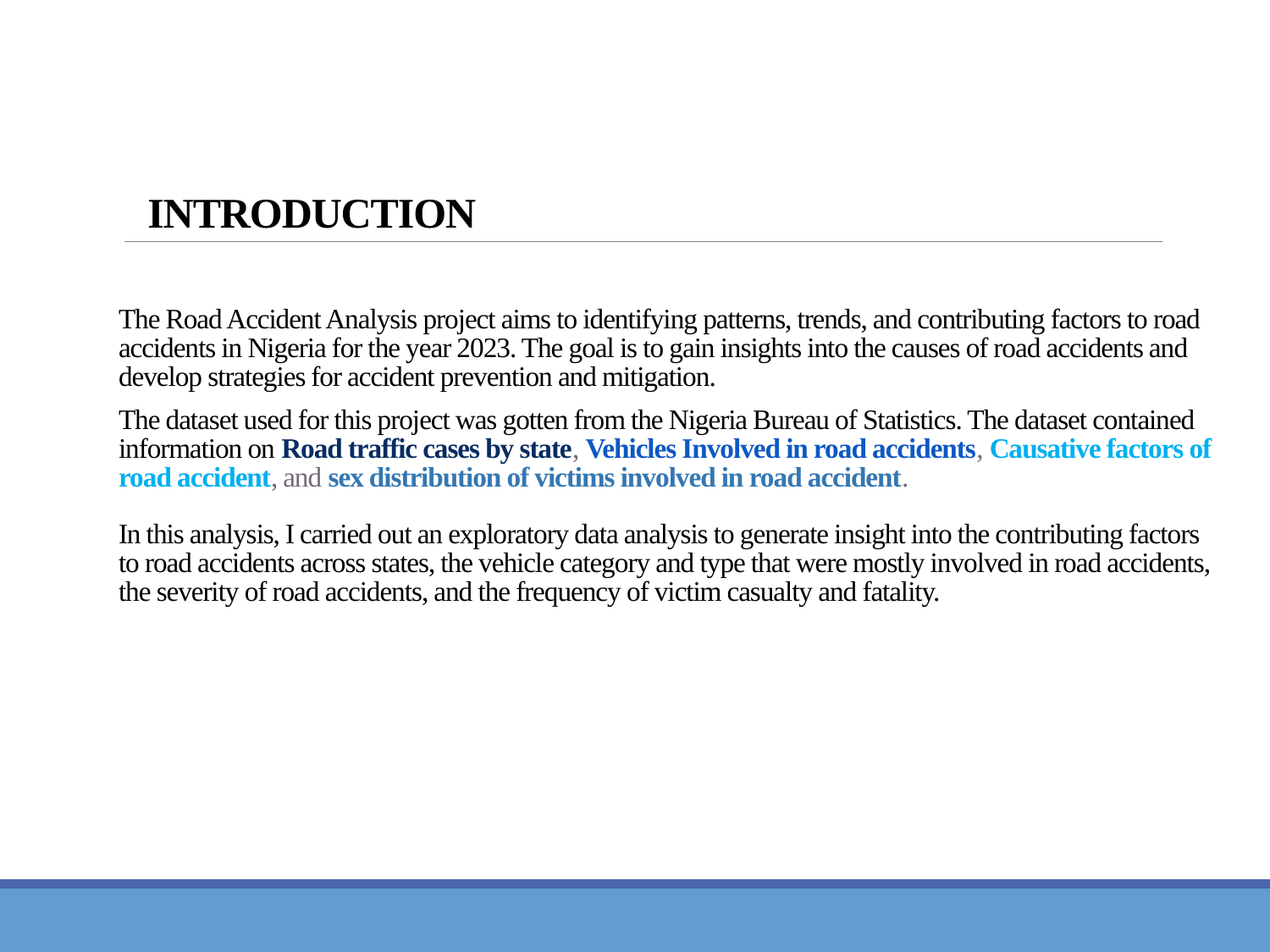

# The Road Accident Analysis project aims to identifying patterns, trends, and contributing factors to road accidents in Nigeria for the year 2023. The goal is to gain insights into the causes of road accidents and develop strategies for accident prevention and mitigation. The dataset used for this project was gotten from the Nigeria Bureau of Statistics. The dataset contained information on Road traffic cases by state, Vehicles Involved in road accidents, Causative factors of road accident, and sex distribution of victims involved in road accident. In this analysis, I carried out an exploratory data analysis to generate insight into the contributing factors to road accidents across states, the vehicle category and type that were mostly involved in road accidents, the severity of road accidents, and the frequency of victim casualty and fatality.
INTRODUCTION